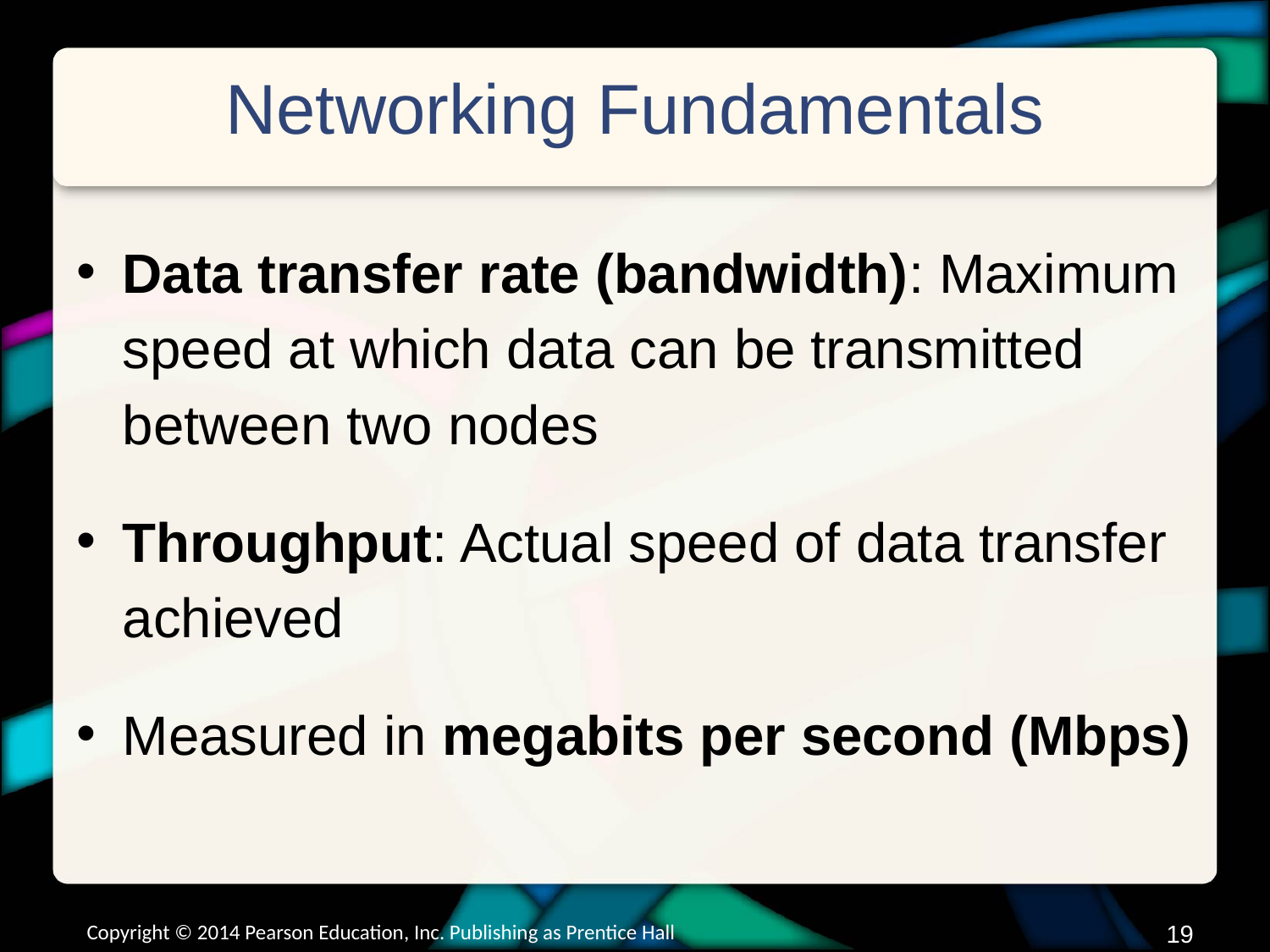

# Networking Fundamentals
Data transfer rate (bandwidth): Maximum speed at which data can be transmitted between two nodes
Throughput: Actual speed of data transfer achieved
Measured in megabits per second (Mbps)
Copyright © 2014 Pearson Education, Inc. Publishing as Prentice Hall
19